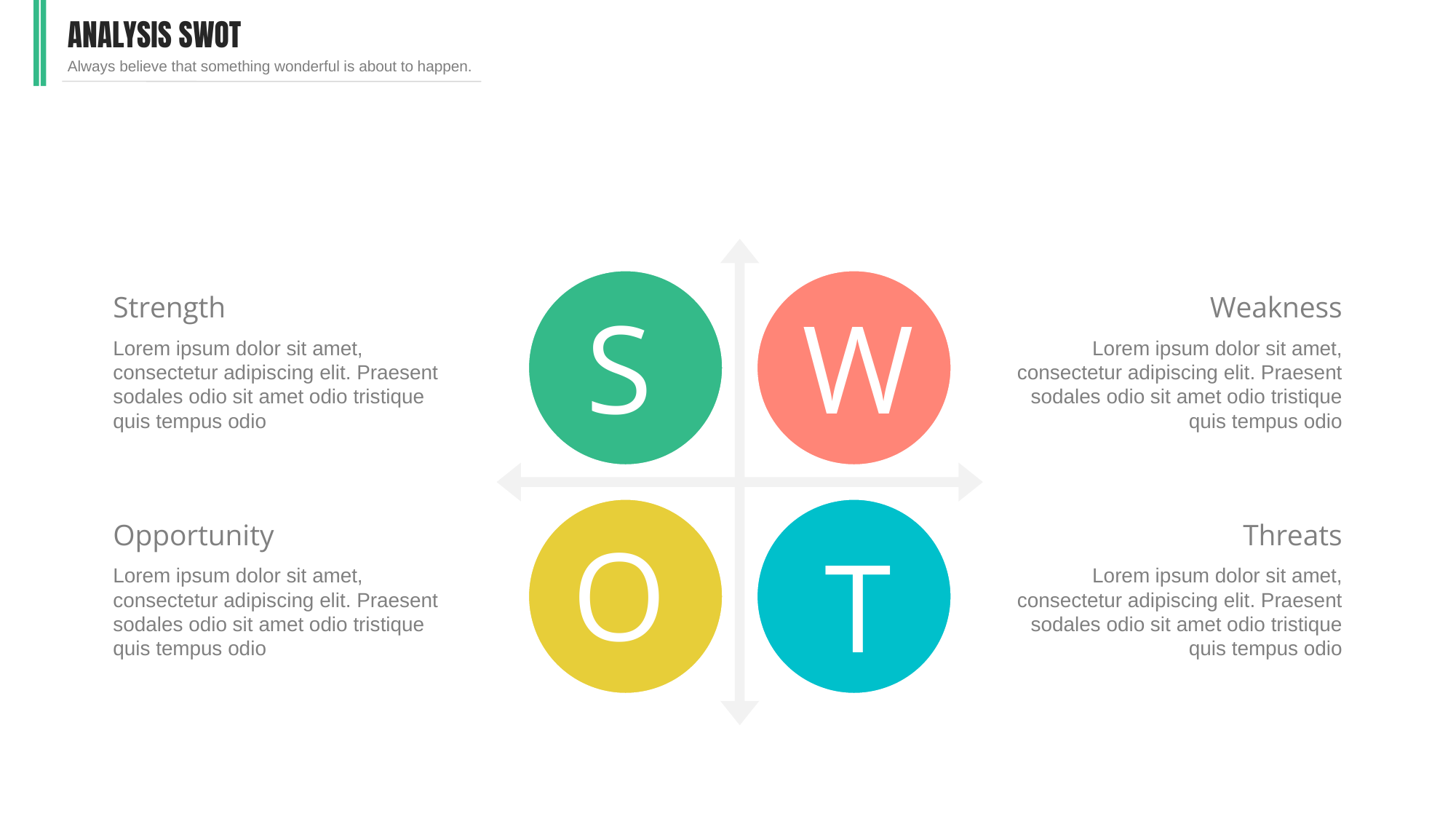

ANALYSIS SWOT
Always believe that something wonderful is about to happen.

S
W
O
T
Strength
Lorem ipsum dolor sit amet, consectetur adipiscing elit. Praesent sodales odio sit amet odio tristique quis tempus odio
Weakness
Lorem ipsum dolor sit amet, consectetur adipiscing elit. Praesent sodales odio sit amet odio tristique quis tempus odio
Opportunity
Lorem ipsum dolor sit amet, consectetur adipiscing elit. Praesent sodales odio sit amet odio tristique quis tempus odio
Threats
Lorem ipsum dolor sit amet, consectetur adipiscing elit. Praesent sodales odio sit amet odio tristique quis tempus odio